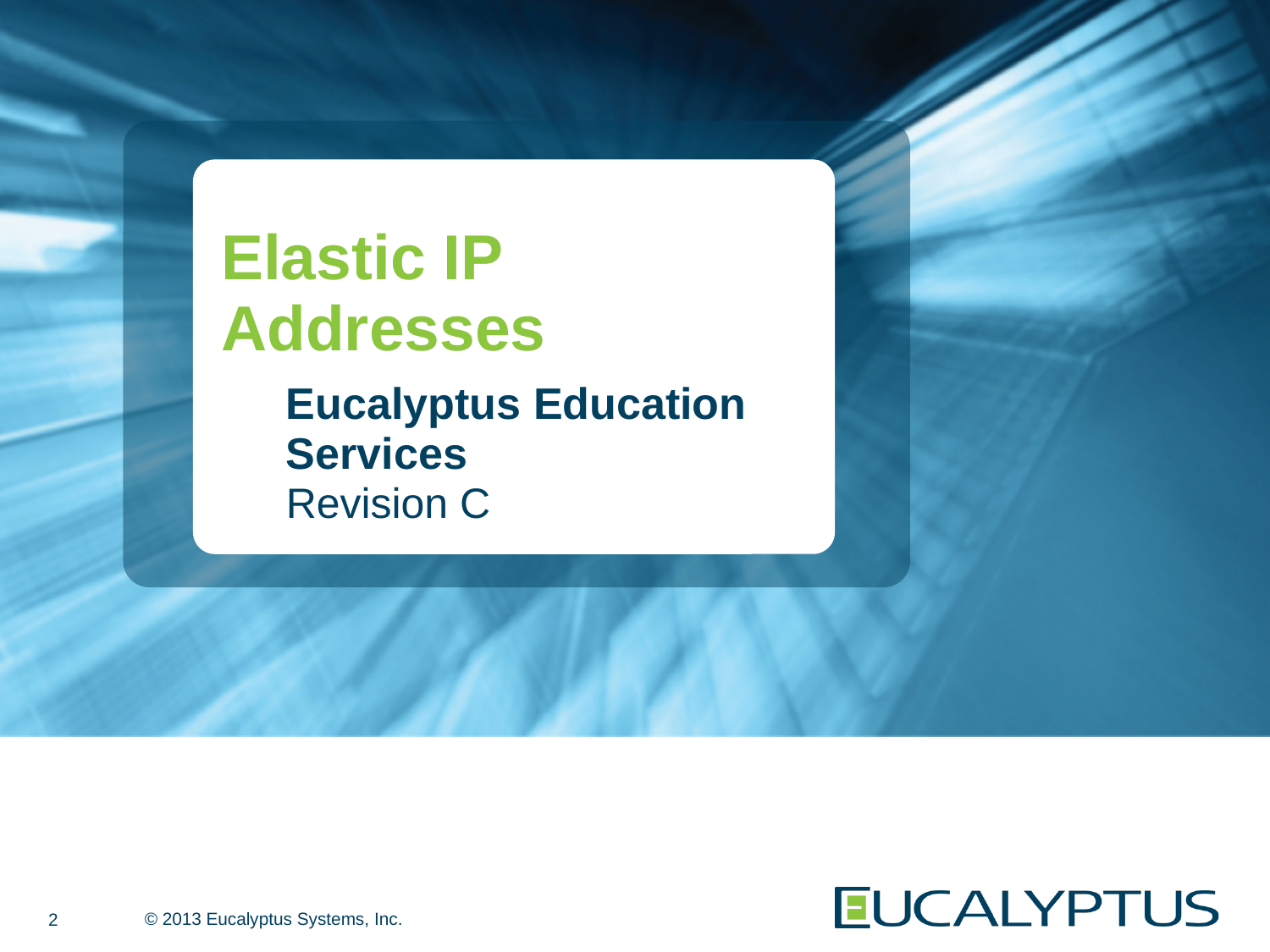

# Elastic IP Addresses
Eucalyptus Education Services
Revision C
2